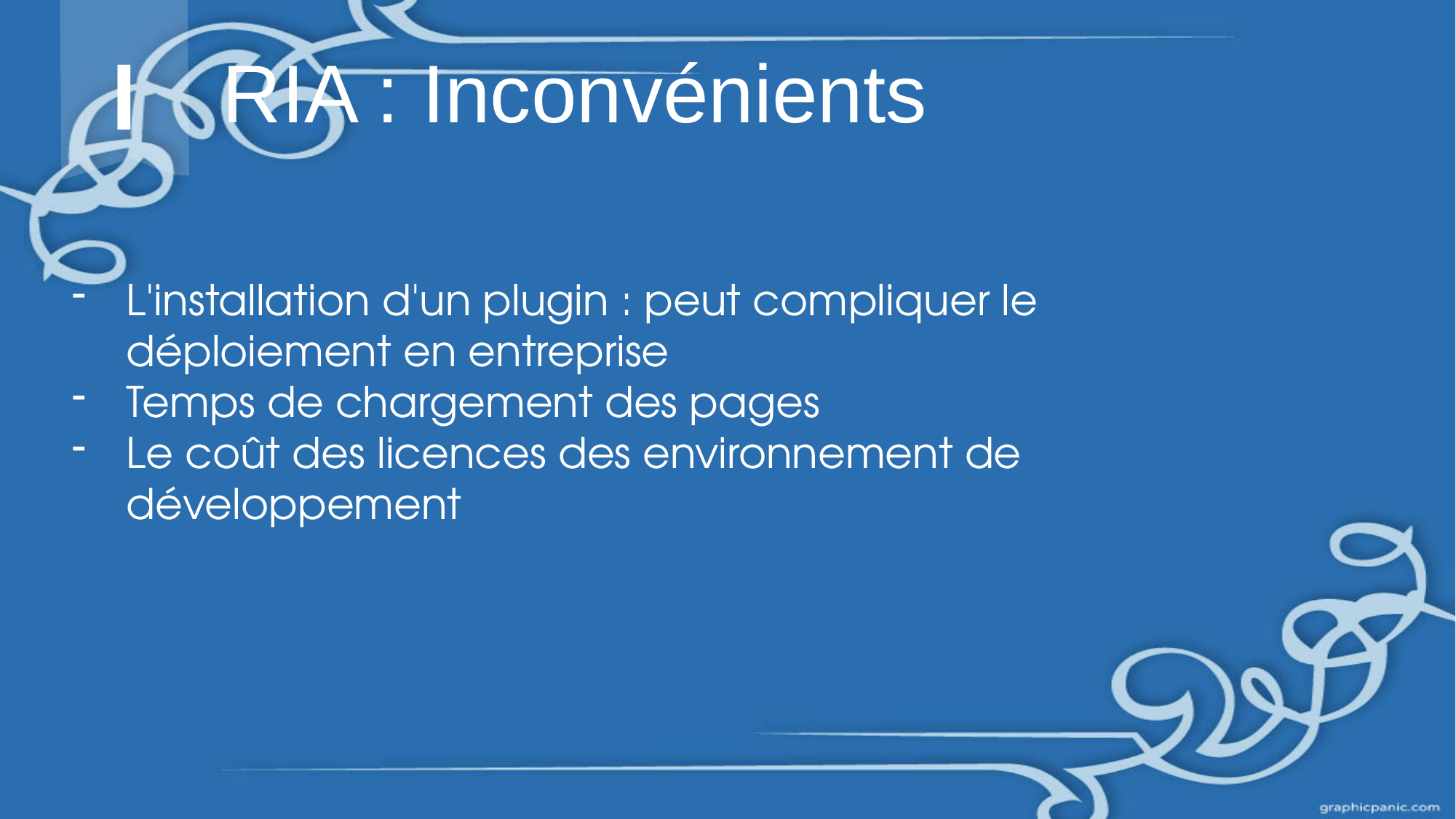

I
 RIA : Inconvénients

L'installation d'un plugin : peut compliquer le déploiement en entreprise
Temps de chargement des pages
Le coût des licences des environnement de développement